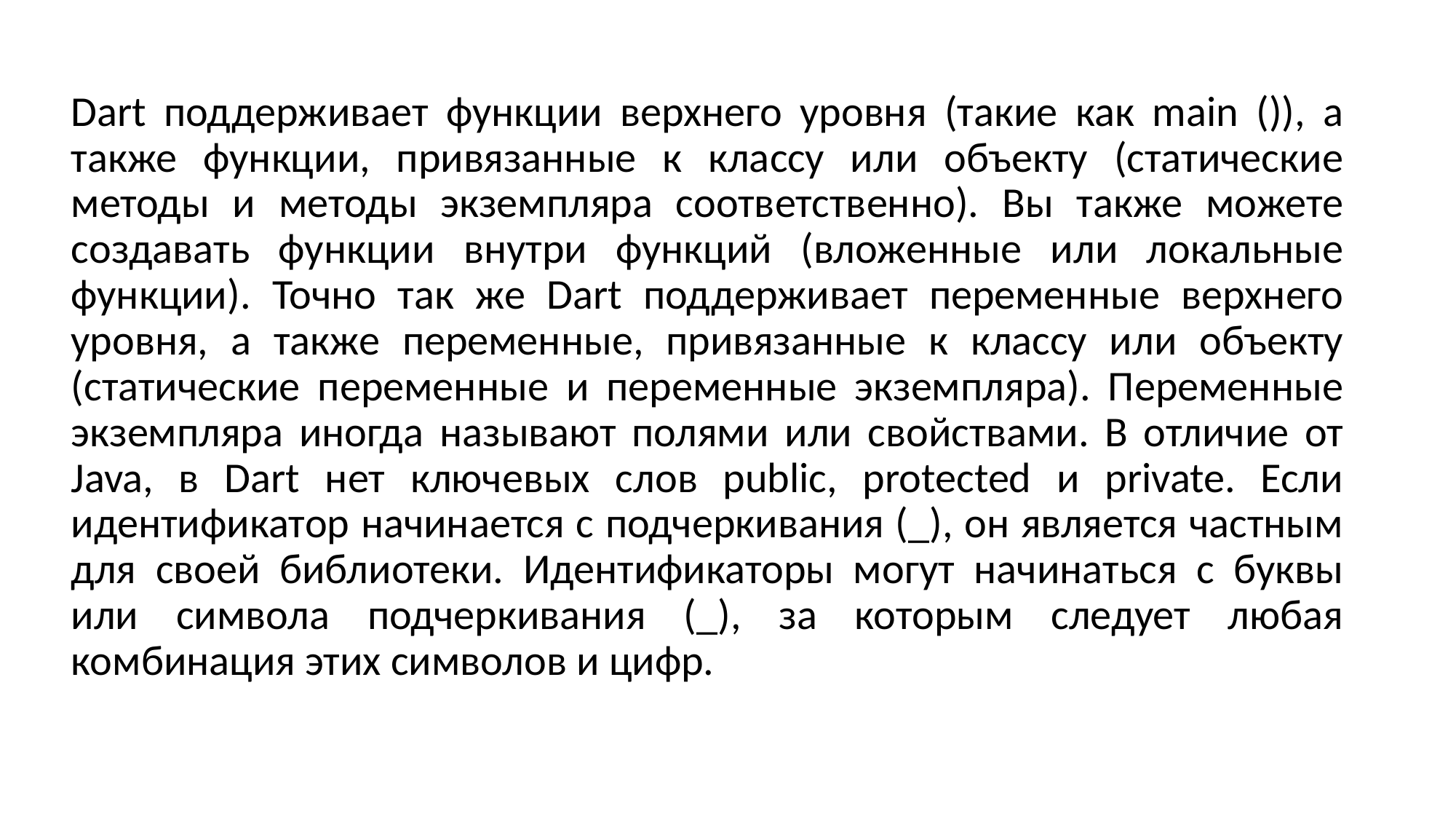

Dart поддерживает функции верхнего уровня (такие как main ()), а также функции, привязанные к классу или объекту (статические методы и методы экземпляра соответственно). Вы также можете создавать функции внутри функций (вложенные или локальные функции). Точно так же Dart поддерживает переменные верхнего уровня, а также переменные, привязанные к классу или объекту (статические переменные и переменные экземпляра). Переменные экземпляра иногда называют полями или свойствами. В отличие от Java, в Dart нет ключевых слов public, protected и private. Если идентификатор начинается с подчеркивания (_), он является частным для своей библиотеки. Идентификаторы могут начинаться с буквы или символа подчеркивания (_), за которым следует любая комбинация этих символов и цифр.